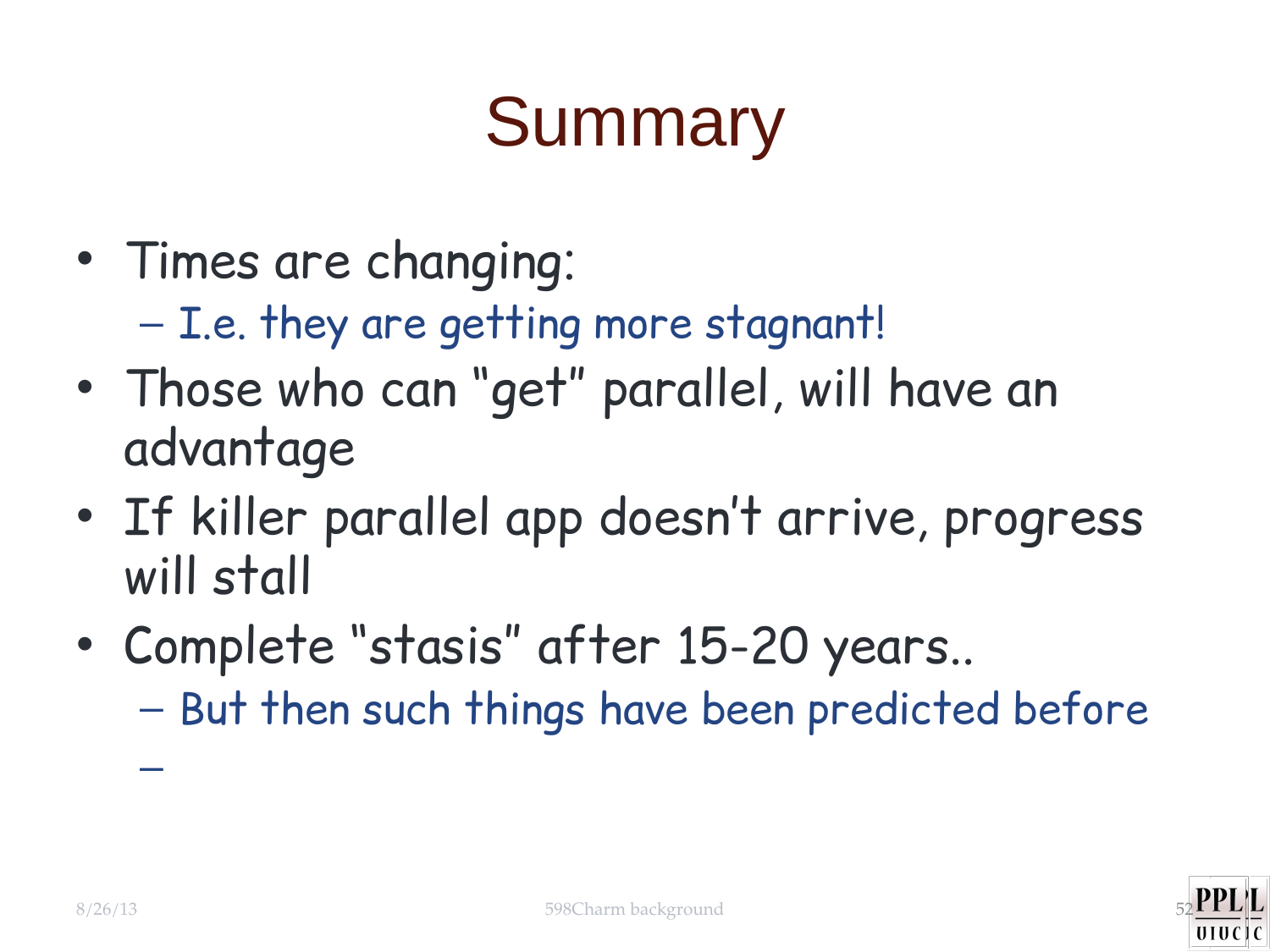

# Summary
Times are changing:
I.e. they are getting more stagnant!
Those who can “get” parallel, will have an advantage
If killer parallel app doesn’t arrive, progress will stall
Complete “stasis” after 15-20 years..
But then such things have been predicted before

8/26/13
598Charm background
52